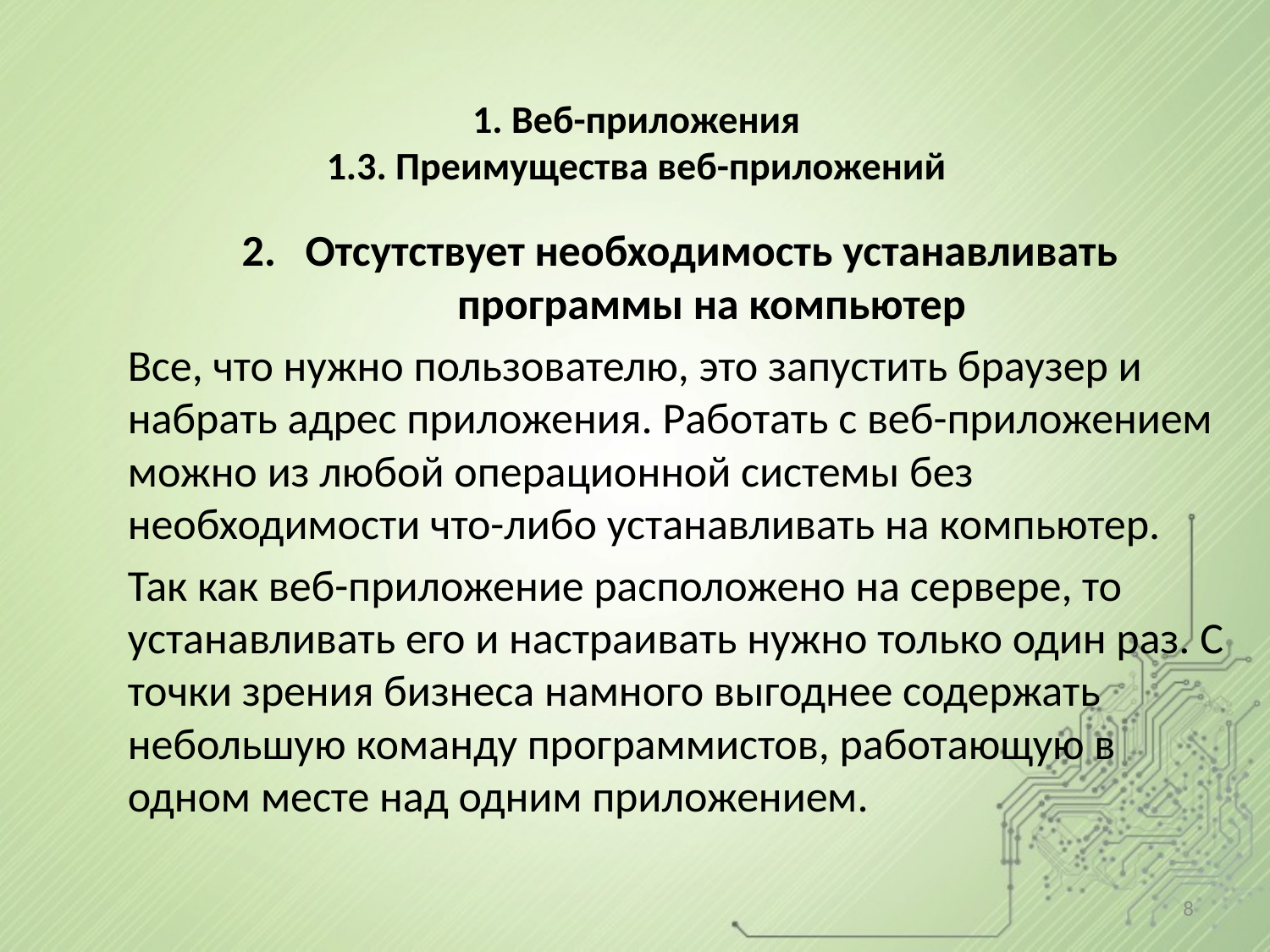

# 1. Веб-приложения 1.3. Преимущества веб-приложений
Отсутствует необходимость устанавливать программы на компьютер
Все, что нужно пользователю, это запустить браузер и набрать адрес приложения. Работать с веб-приложением можно из любой операционной системы без необходимости что-либо устанавливать на компьютер.
Так как веб-приложение расположено на сервере, то устанавливать его и настраивать нужно только один раз. С точки зрения бизнеса намного выгоднее содержать небольшую команду программистов, работающую в одном месте над одним приложением.
8